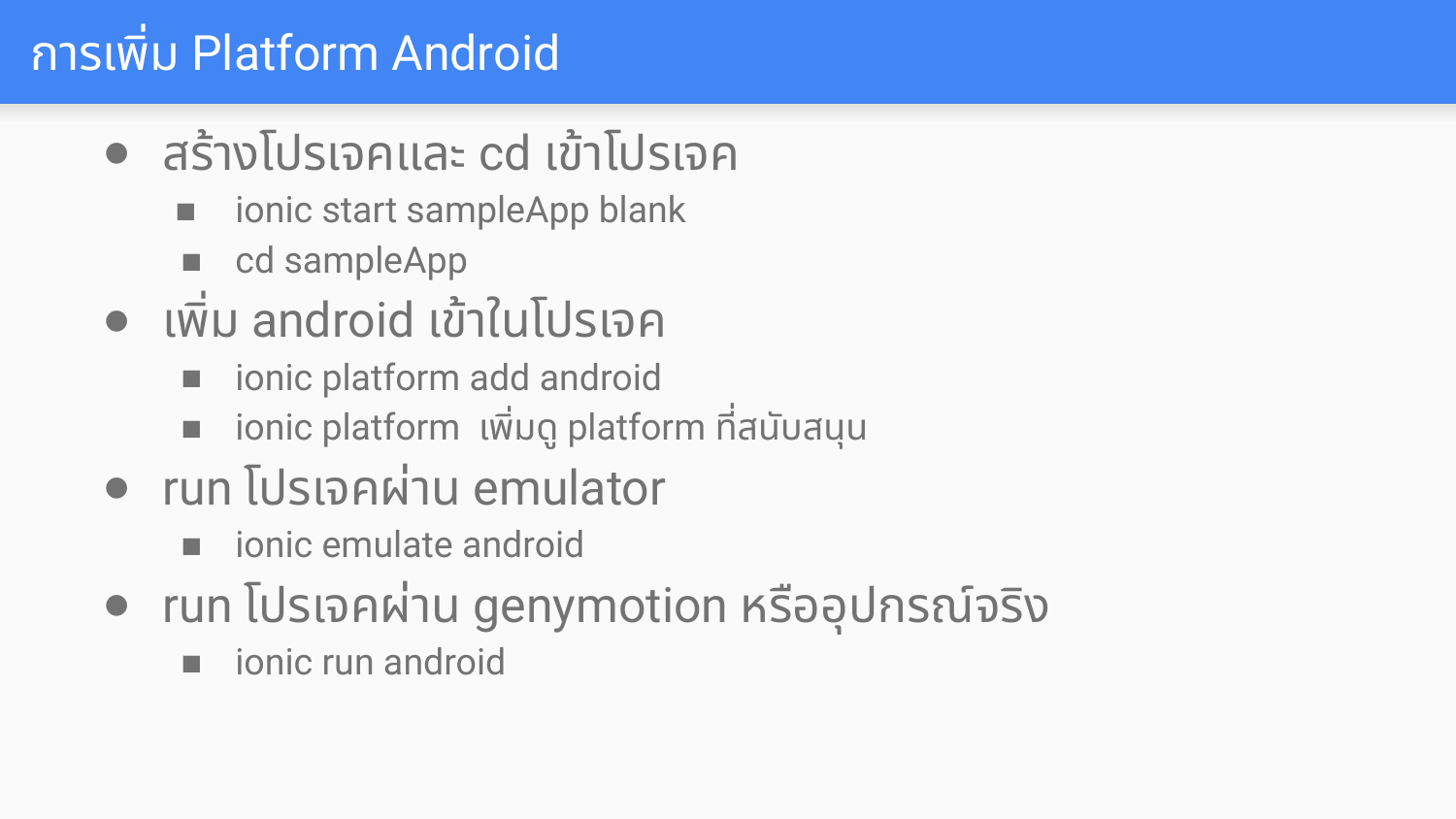

# การเพิ่ม Platform Android
สร้างโปรเจคและ cd เข้าโปรเจค
ionic start sampleApp blank
cd sampleApp
เพิ่ม android เข้าในโปรเจค
ionic platform add android
ionic platform  เพิ่มดู platform ที่สนับสนุน
run โปรเจคผ่าน emulator
ionic emulate android
run โปรเจคผ่าน genymotion หรืออุปกรณ์จริง
ionic run android